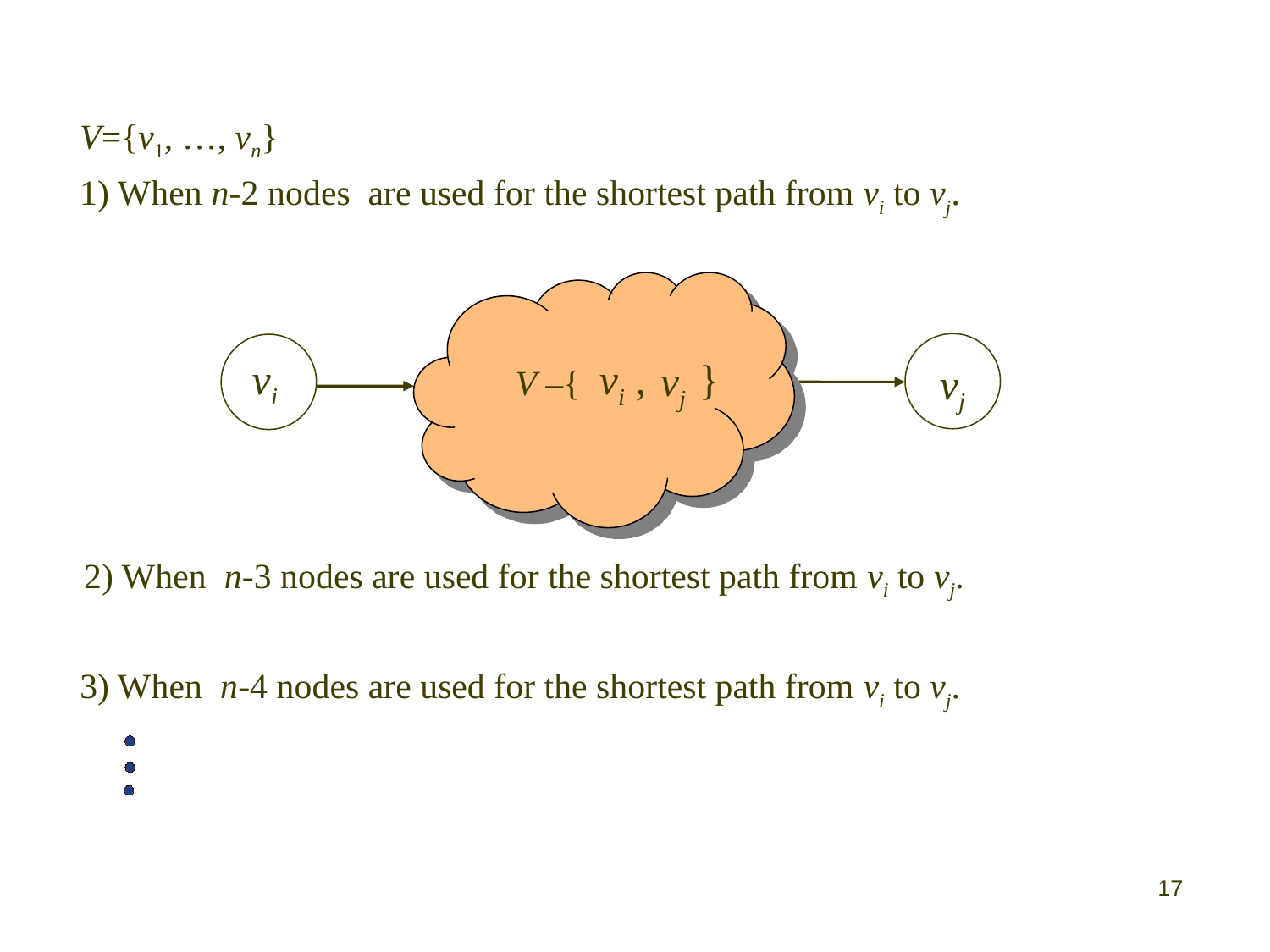

V={v1, …, vn}
1) When n-2 nodes  are used for the shortest path from vi to vj.

vi
V –{
vi ,     }
vj
vj

2) When  n-3 nodes are used for the shortest path from vi to vj.
3) When  n-4 nodes are used for the shortest path from vi to vj.

17